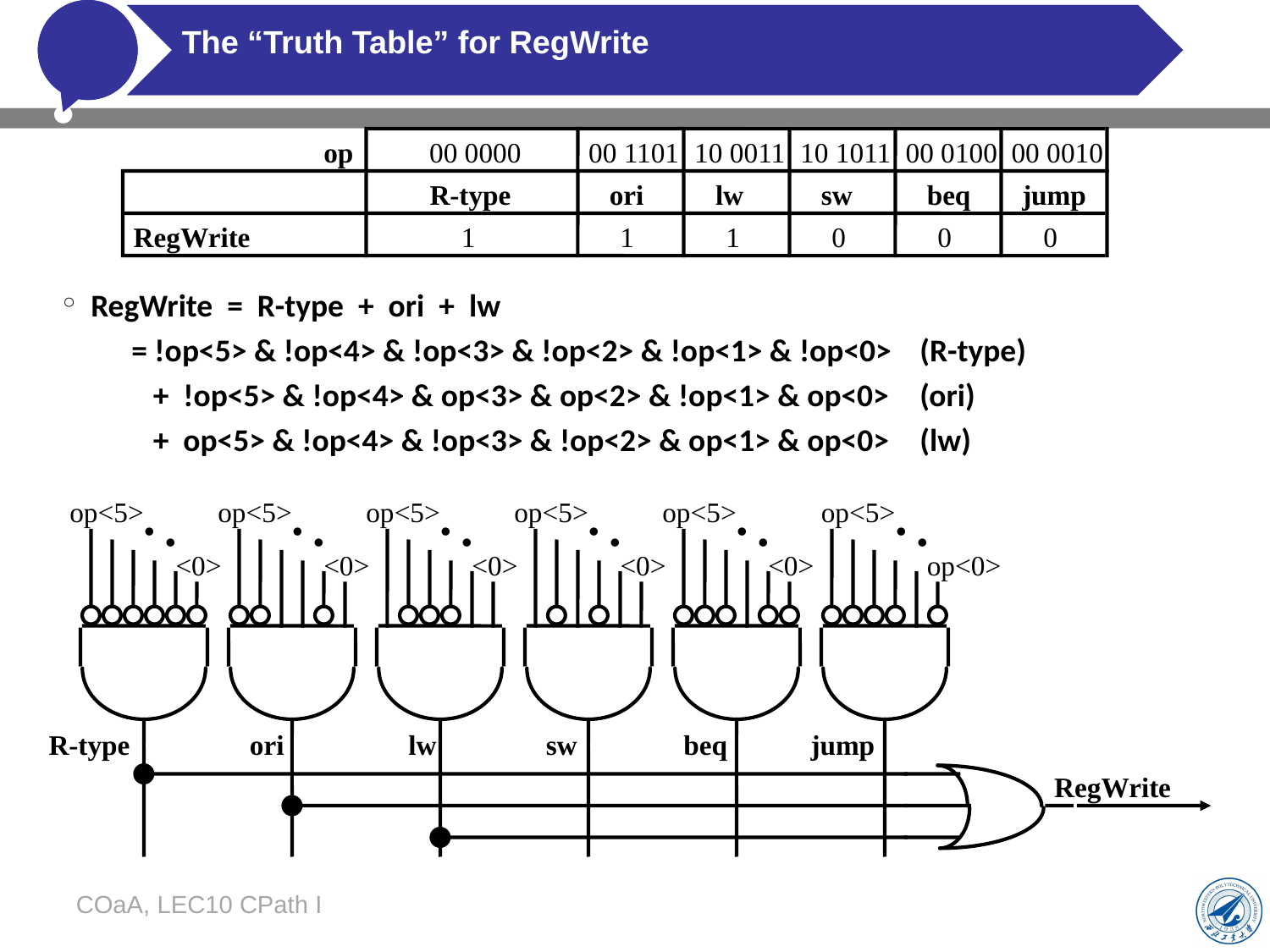

# The “Truth Table” for RegWrite

op

00 0000
00 1101
10 0011
10 1011
00 0100
00 0010

R-type
ori
lw
sw
beq
jump
RegWrite

1
1
1
0
0
0

RegWrite  =  R-type  +  ori  +  lw
= !op<5> & !op<4> & !op<3> & !op<2> & !op<1> & !op<0>	(R-type)
   +  !op<5> & !op<4> & op<3> & op<2> & !op<1> & op<0>	(ori)
   +  op<5> & !op<4> & !op<3> & !op<2> & op<1> & op<0>	(lw)

.
.
.
.
.
.
op<5>
op<5>
op<5>
op<5>
op<5>
op<5>
.
.
.
.
.
.

<0>
<0>
<0>
<0>
<0>
op<0>

R-type
ori
lw
sw
beq
jump

RegWrite

COaA, LEC10 CPath I
36